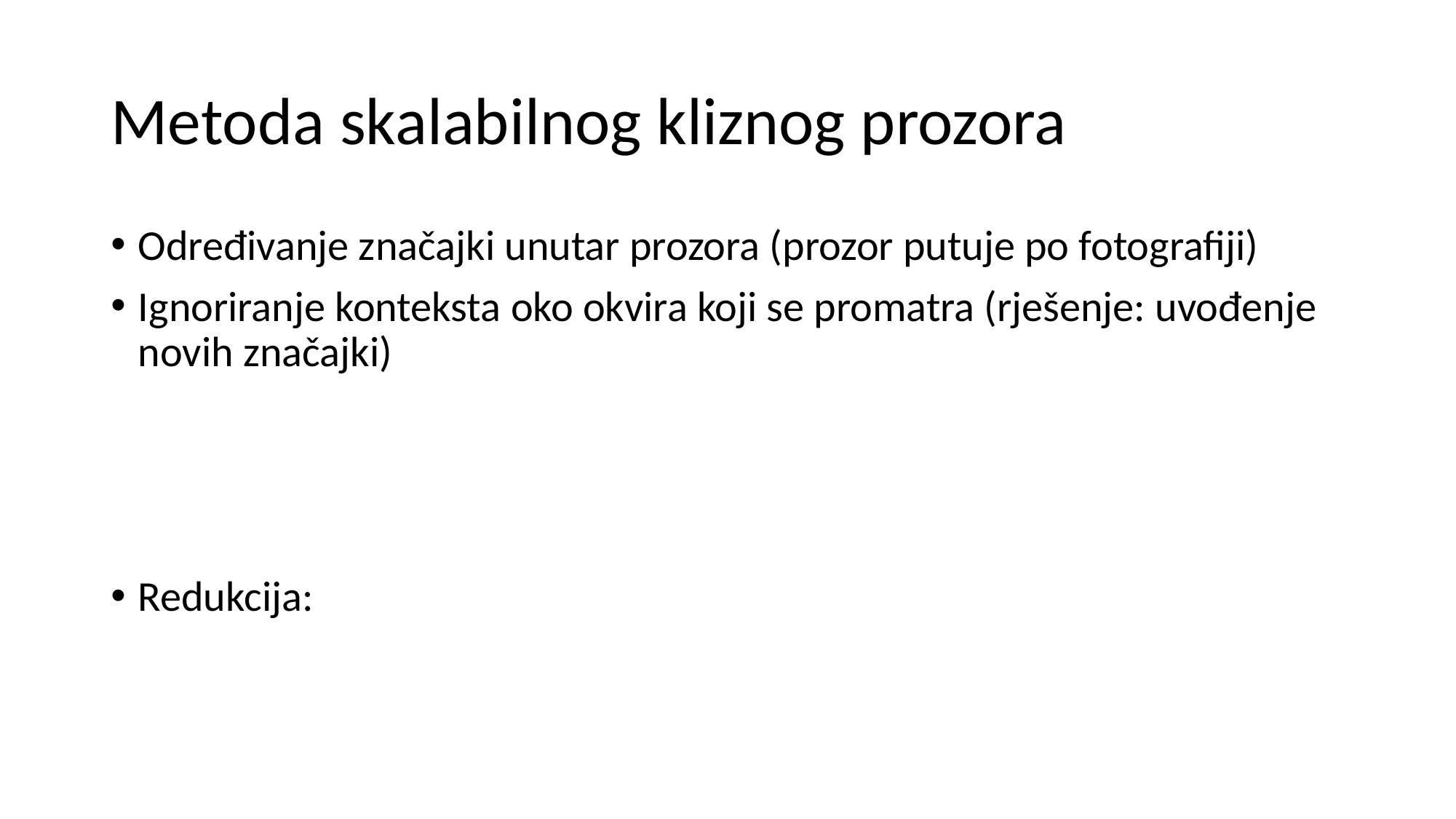

# Metoda skalabilnog kliznog prozora
Određivanje značajki unutar prozora (prozor putuje po fotografiji)
Ignoriranje konteksta oko okvira koji se promatra (rješenje: uvođenje novih značajki)

Redukcija: